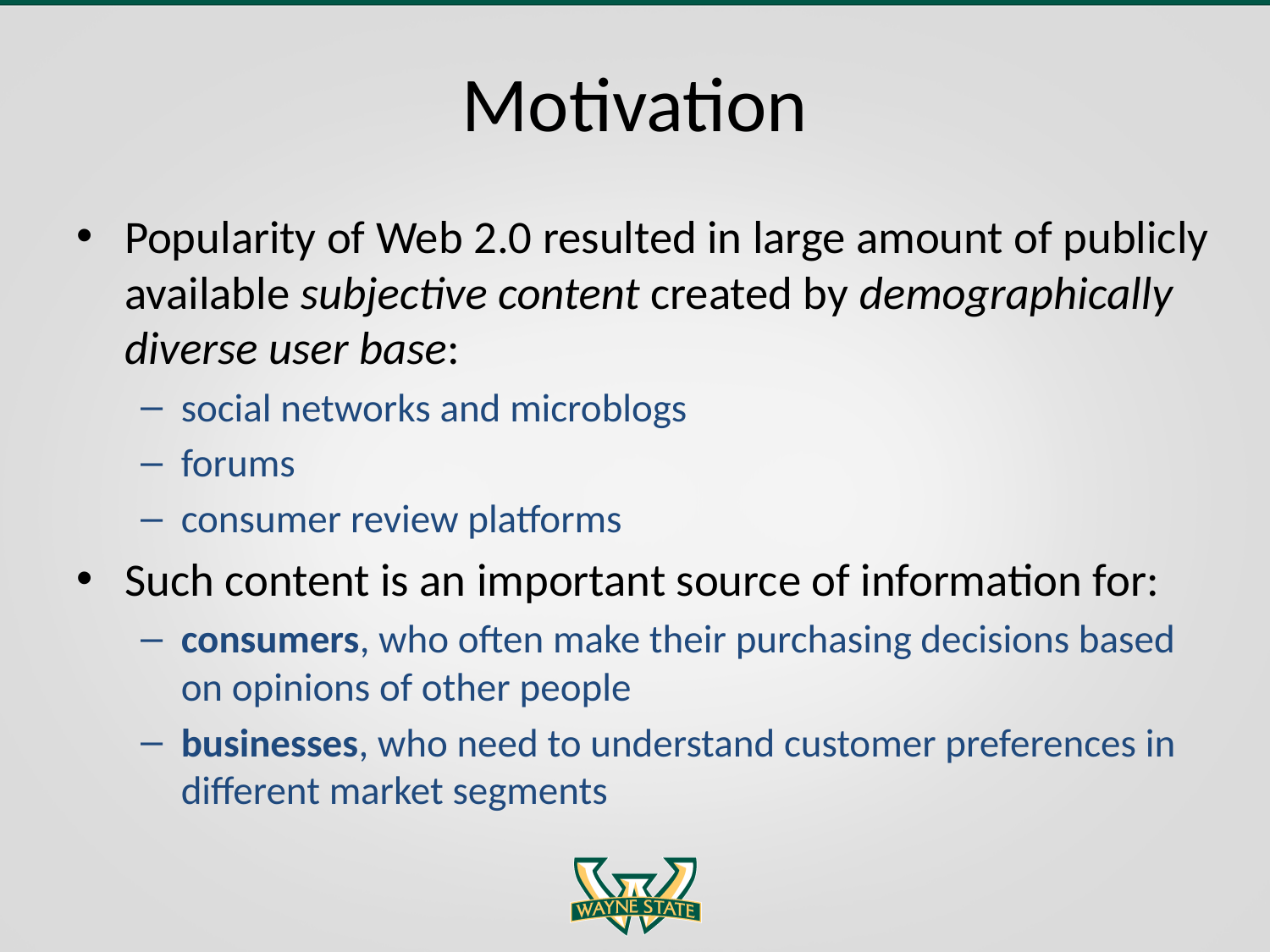

# Motivation
Popularity of Web 2.0 resulted in large amount of publicly available subjective content created by demographically diverse user base:
social networks and microblogs
forums
consumer review platforms
Such content is an important source of information for:
consumers, who often make their purchasing decisions based on opinions of other people
businesses, who need to understand customer preferences in different market segments